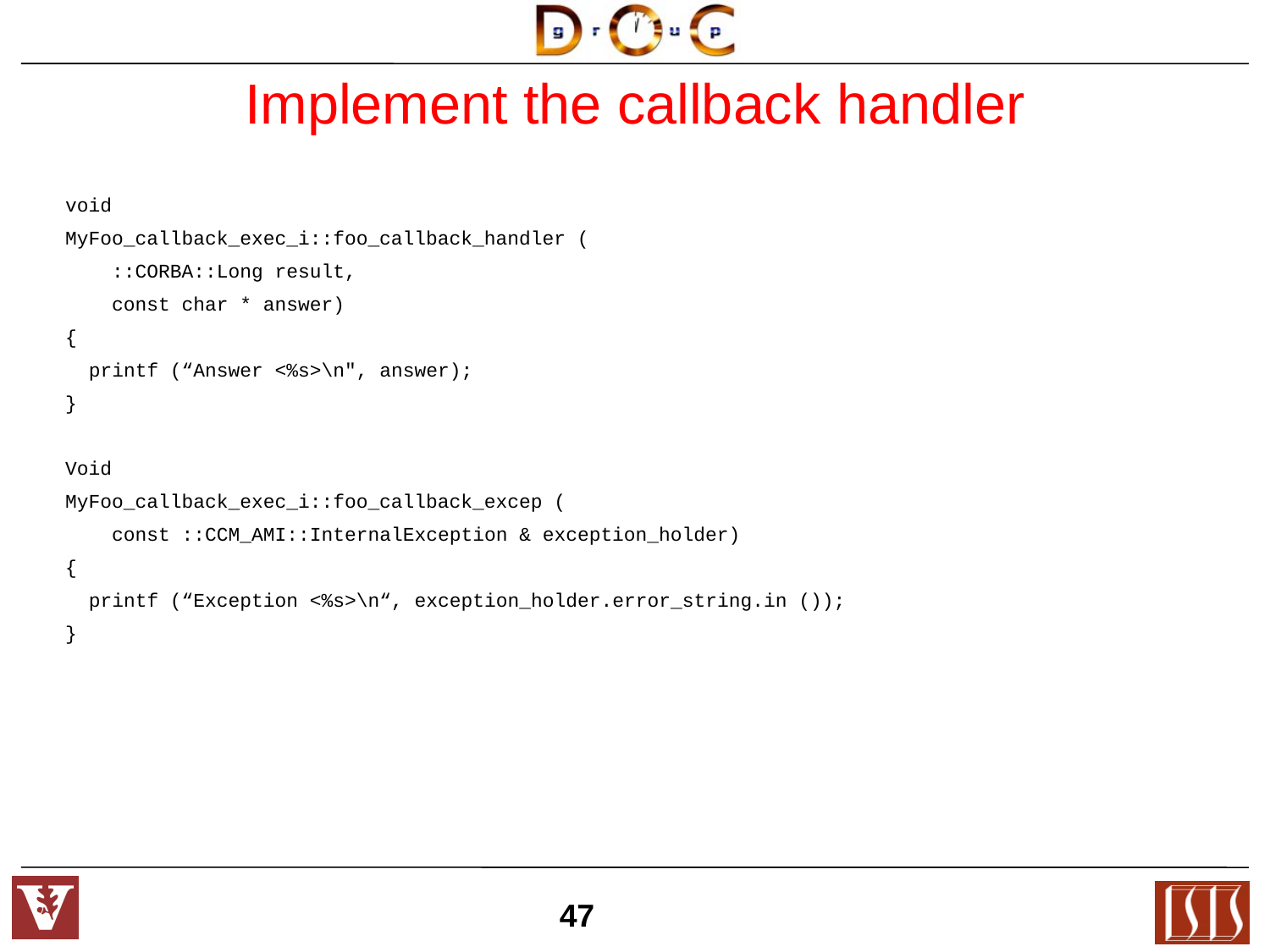

Implement the callback handler

void
MyFoo_callback_exec_i::foo_callback_handler (
    ::CORBA::Long result,
    const char * answer)
{
  printf (“Answer <%s>\n", answer);
}

Void
MyFoo_callback_exec_i::foo_callback_excep (
    const ::CCM_AMI::InternalException & exception_holder)
{
  printf (“Exception <%s>\n“, exception_holder.error_string.in ());
}